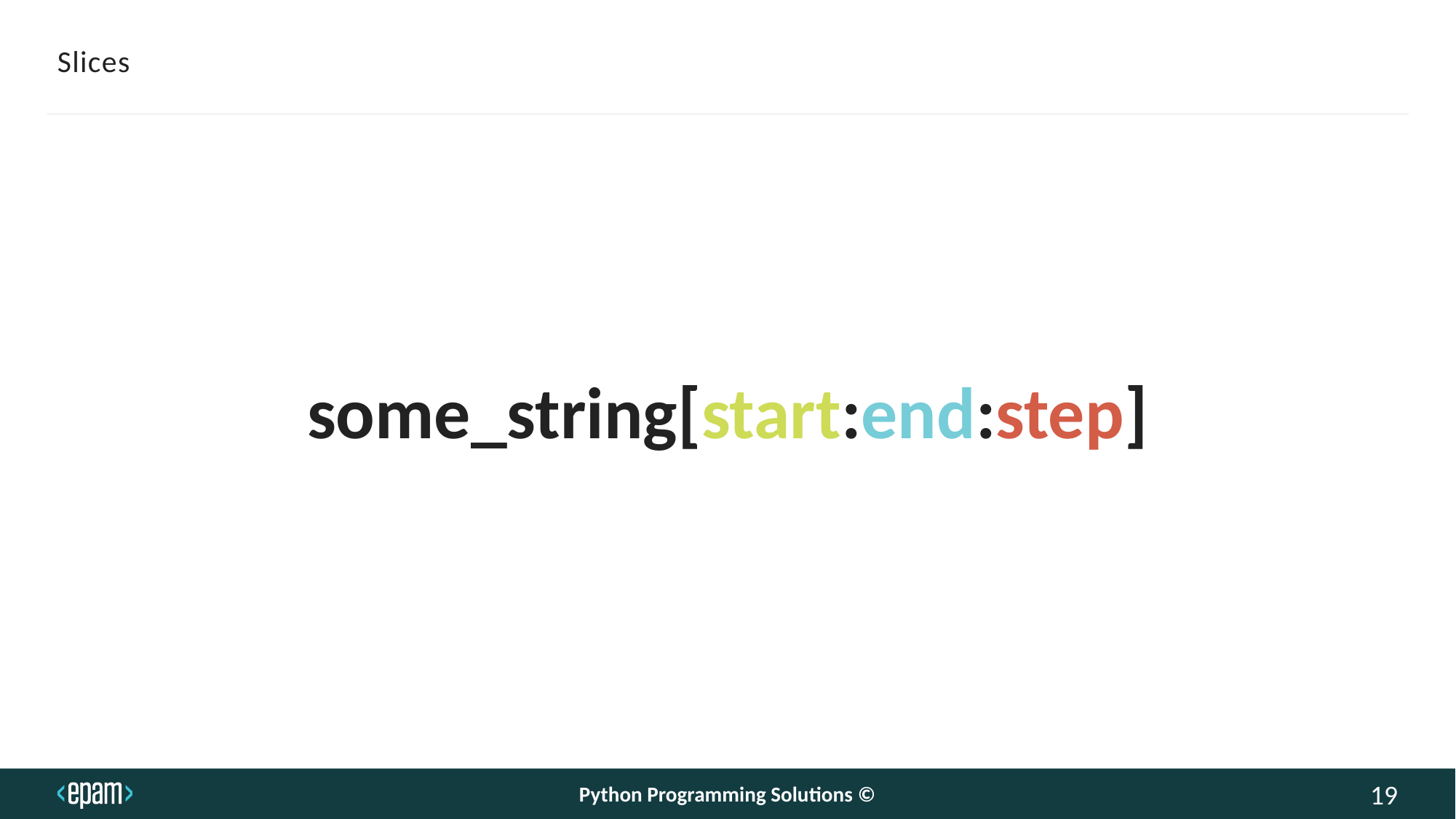

# Slices
some_string[start:end:step]
Python Programming Solutions ©
19